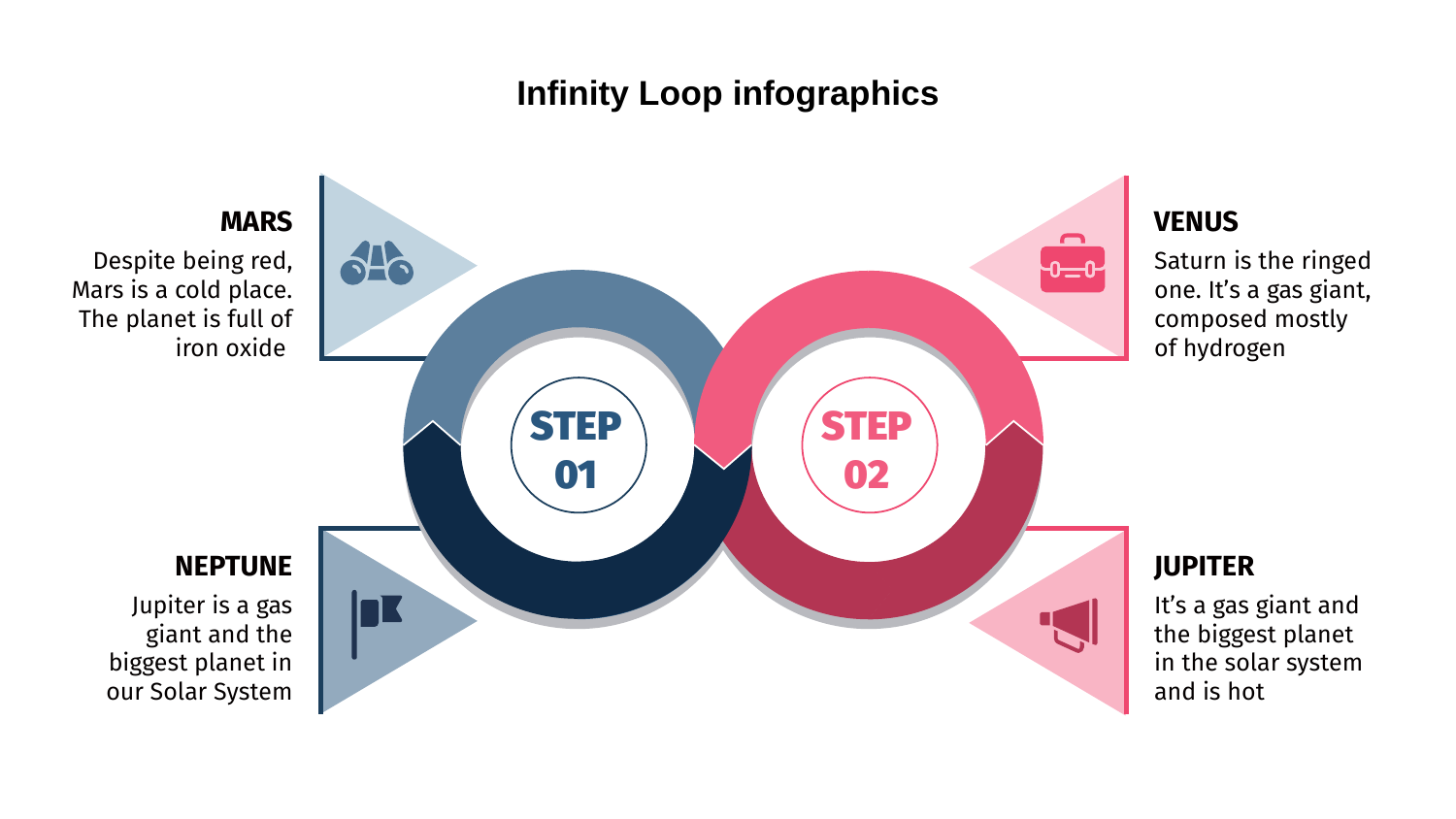

Infinity Loop infographics

Despite being red,
Mars is a cold place. The planet is full of iron oxide
Saturn is the ringed
one. It’s a gas giant,
composed mostly of hydrogen

MARS
VENUS

STEP 01
STEP02

Jupiter is a gas giant and the biggest planet in our Solar System
It’s a gas giant and the biggest planet in the solar system and is hot

NEPTUNE
JUPITER